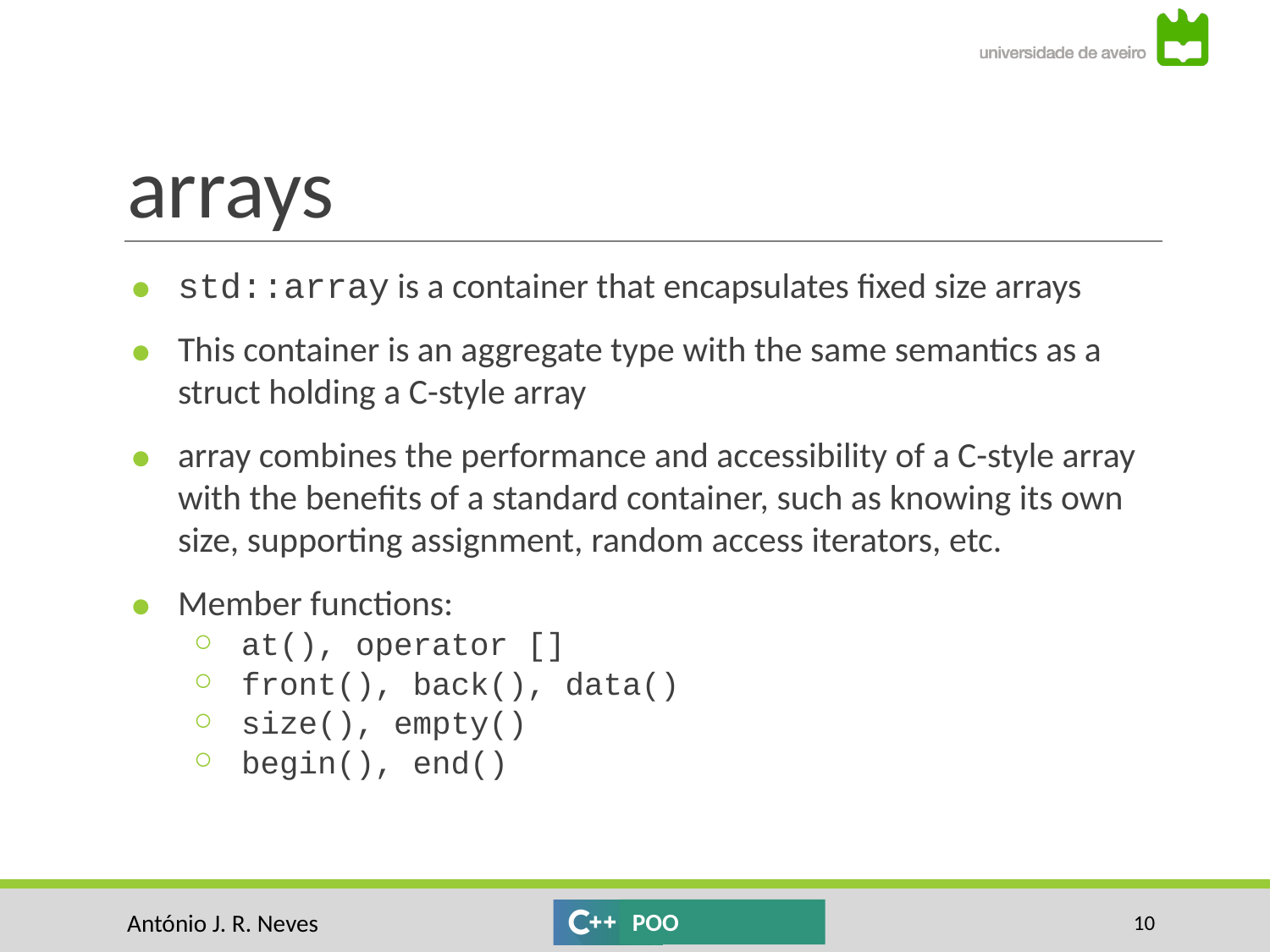

# arrays
std::array is a container that encapsulates fixed size arrays
This container is an aggregate type with the same semantics as a struct holding a C-style array
array combines the performance and accessibility of a C-style array with the benefits of a standard container, such as knowing its own size, supporting assignment, random access iterators, etc.
Member functions:
at(), operator []
front(), back(), data()
size(), empty()
begin(), end()
10